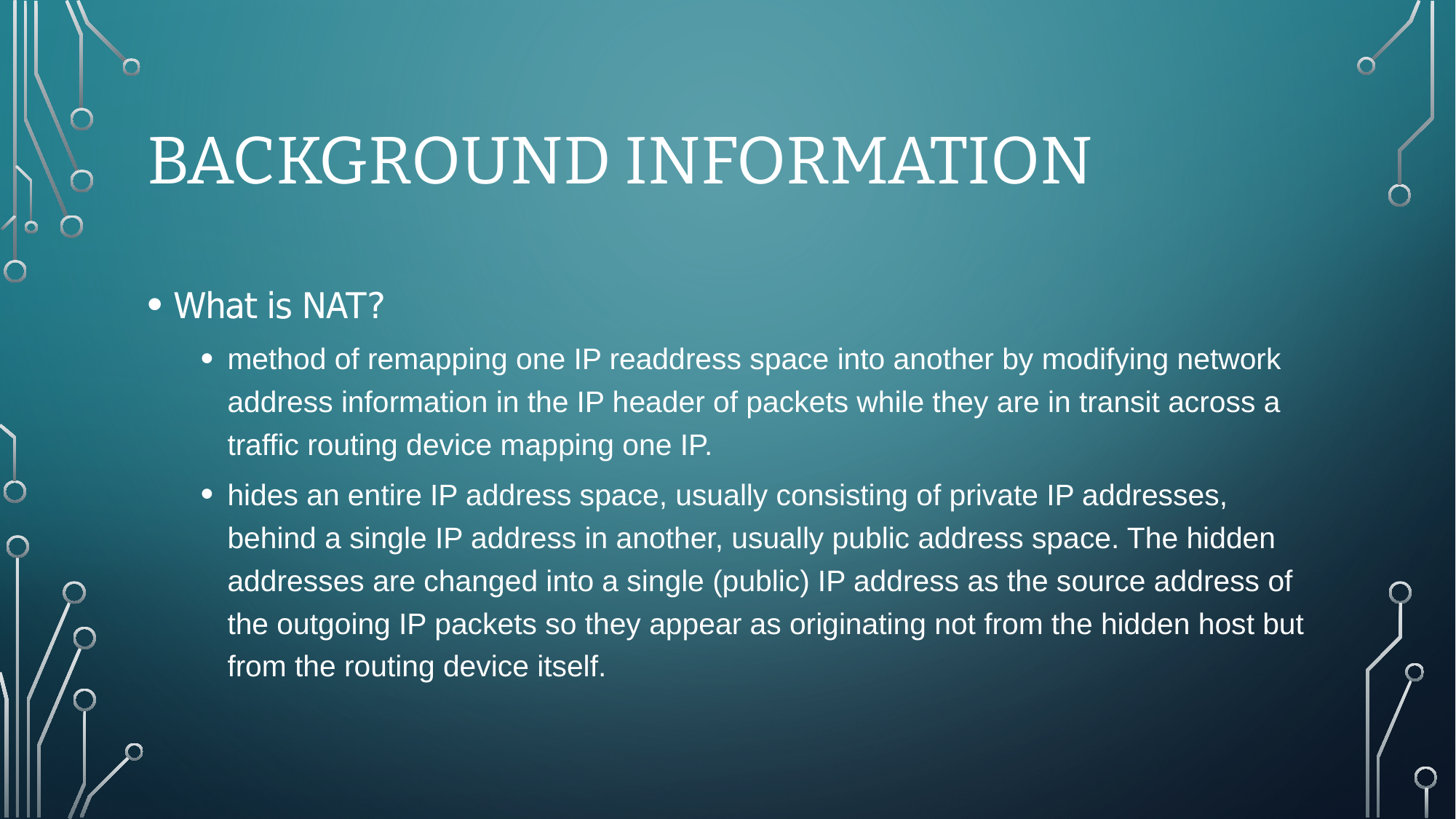

# Background Information
What is NAT?
method of remapping one IP readdress space into another by modifying network address information in the IP header of packets while they are in transit across a traffic routing device mapping one IP.
hides an entire IP address space, usually consisting of private IP addresses, behind a single IP address in another, usually public address space. The hidden addresses are changed into a single (public) IP address as the source address of the outgoing IP packets so they appear as originating not from the hidden host but from the routing device itself.